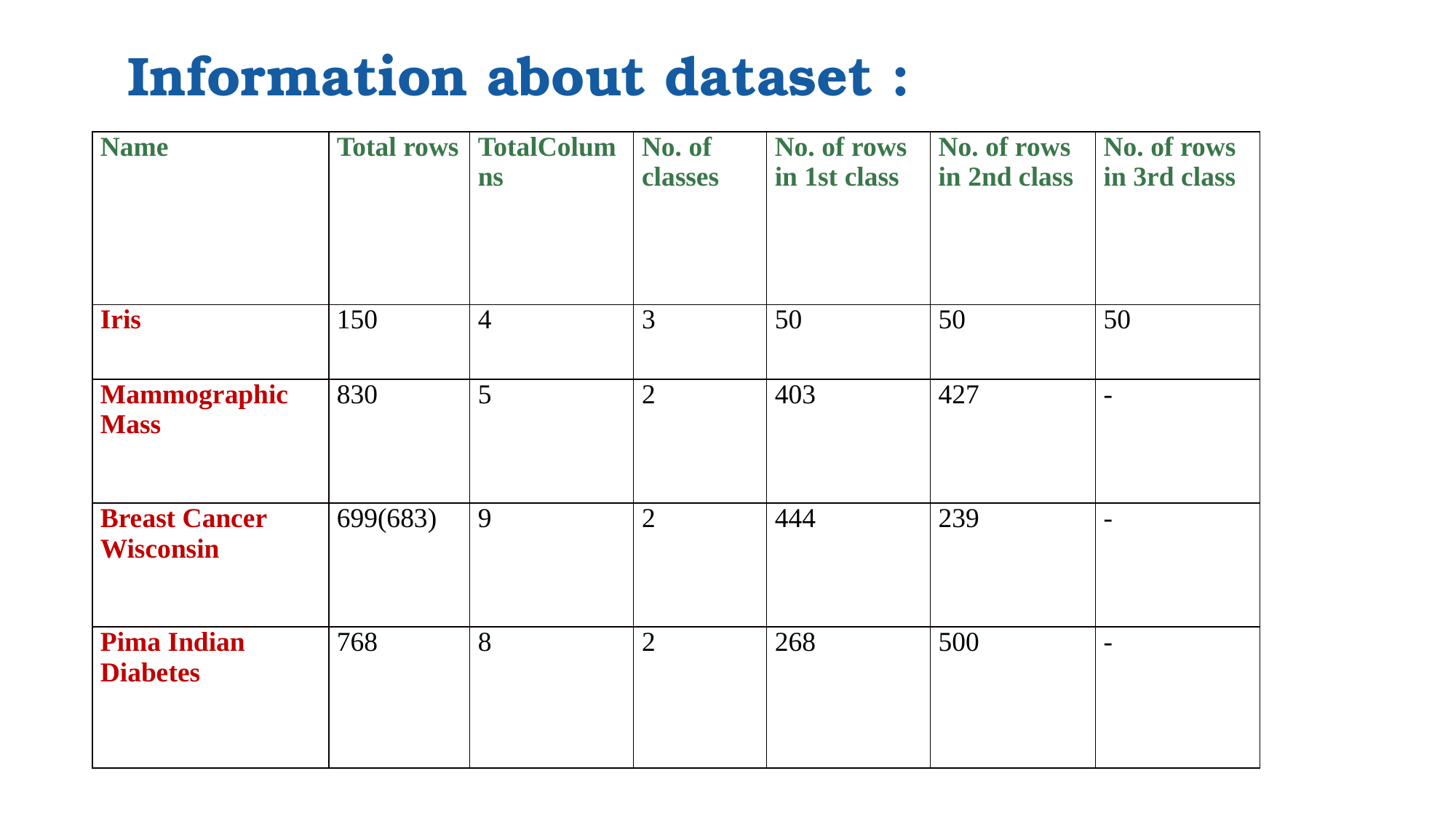

Information about dataset :
| Name | Total rows | TotalColumns | No. of classes | No. of rows in 1st class | No. of rows in 2nd class | No. of rows in 3rd class |
| --- | --- | --- | --- | --- | --- | --- |
| Iris | 150 | 4 | 3 | 50 | 50 | 50 |
| Mammographic Mass | 830 | 5 | 2 | 403 | 427 | - |
| Breast Cancer Wisconsin | 699(683) | 9 | 2 | 444 | 239 | - |
| Pima Indian Diabetes | 768 | 8 | 2 | 268 | 500 | - |